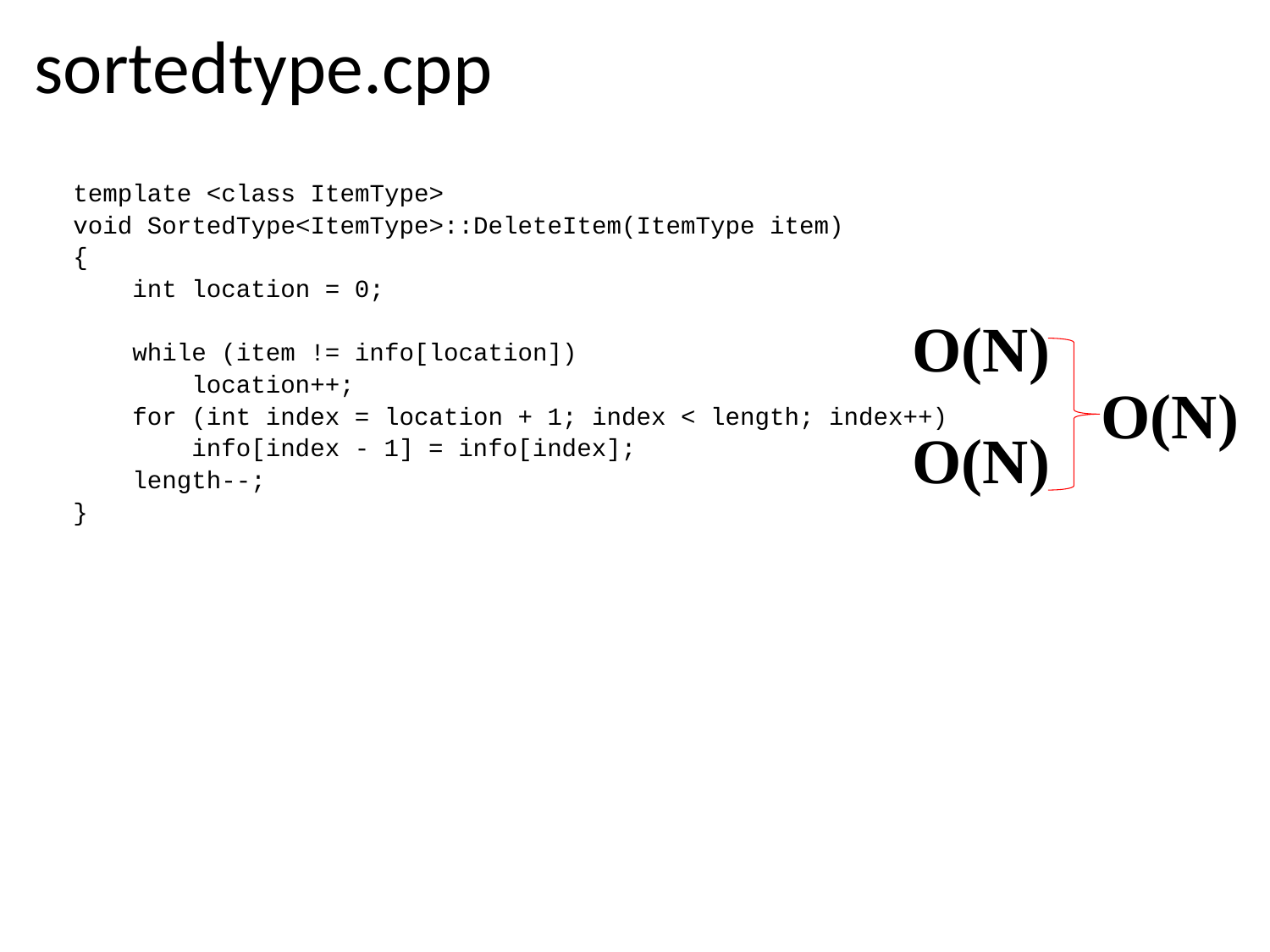

# sortedtype.cpp
template <class ItemType>
void SortedType<ItemType>::DeleteItem(ItemType item)
{
    int location = 0;

    while (item != info[location])
        location++;
    for (int index = location + 1; index < length; index++)
        info[index - 1] = info[index];
    length--;
}
O(N)

O(N)
O(N)